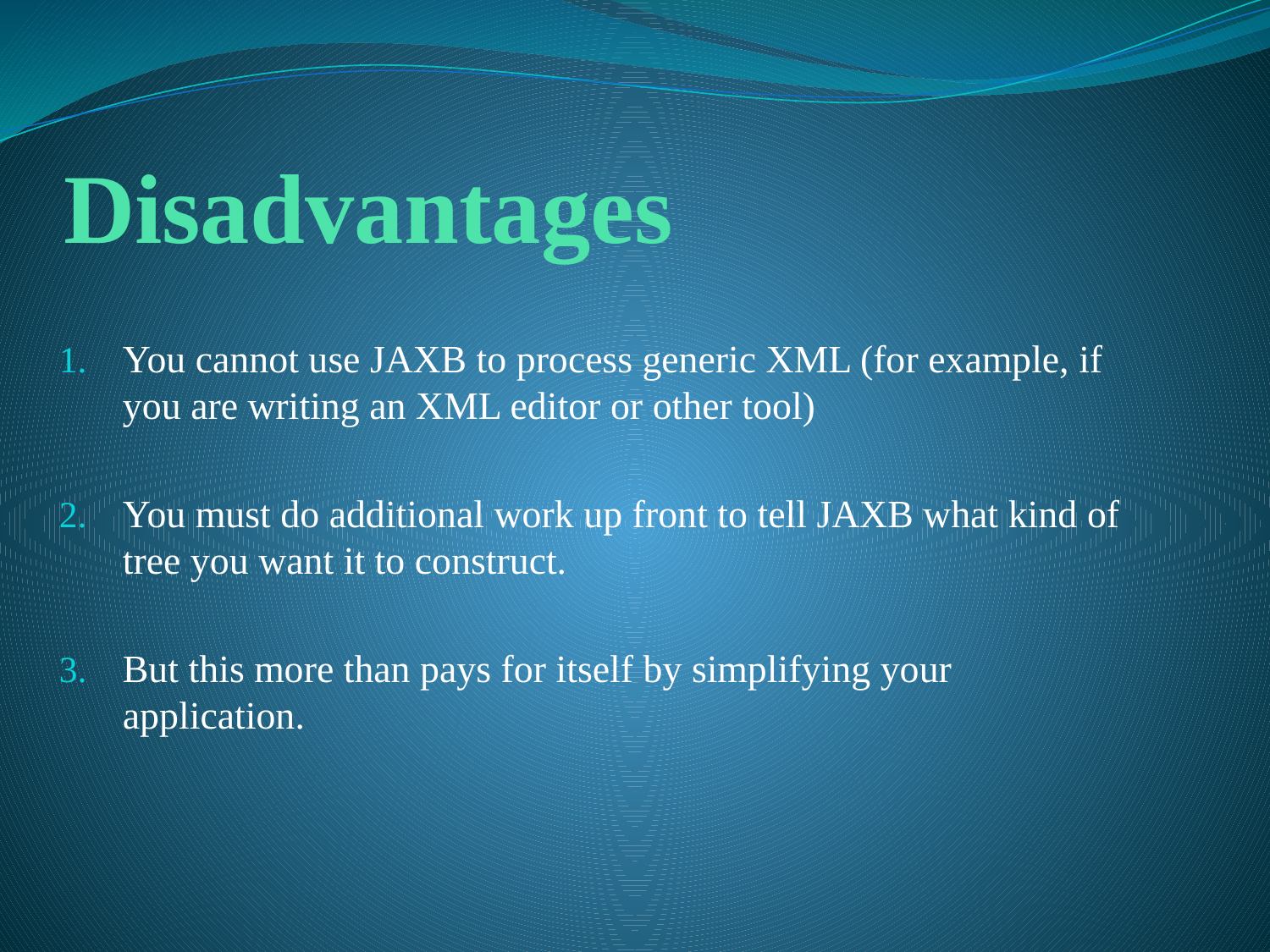

# Disadvantages
You cannot use JAXB to process generic XML (for example, if you are writing an XML editor or other tool)

You must do additional work up front to tell JAXB what kind of tree you want it to construct.

But this more than pays for itself by simplifying your application.